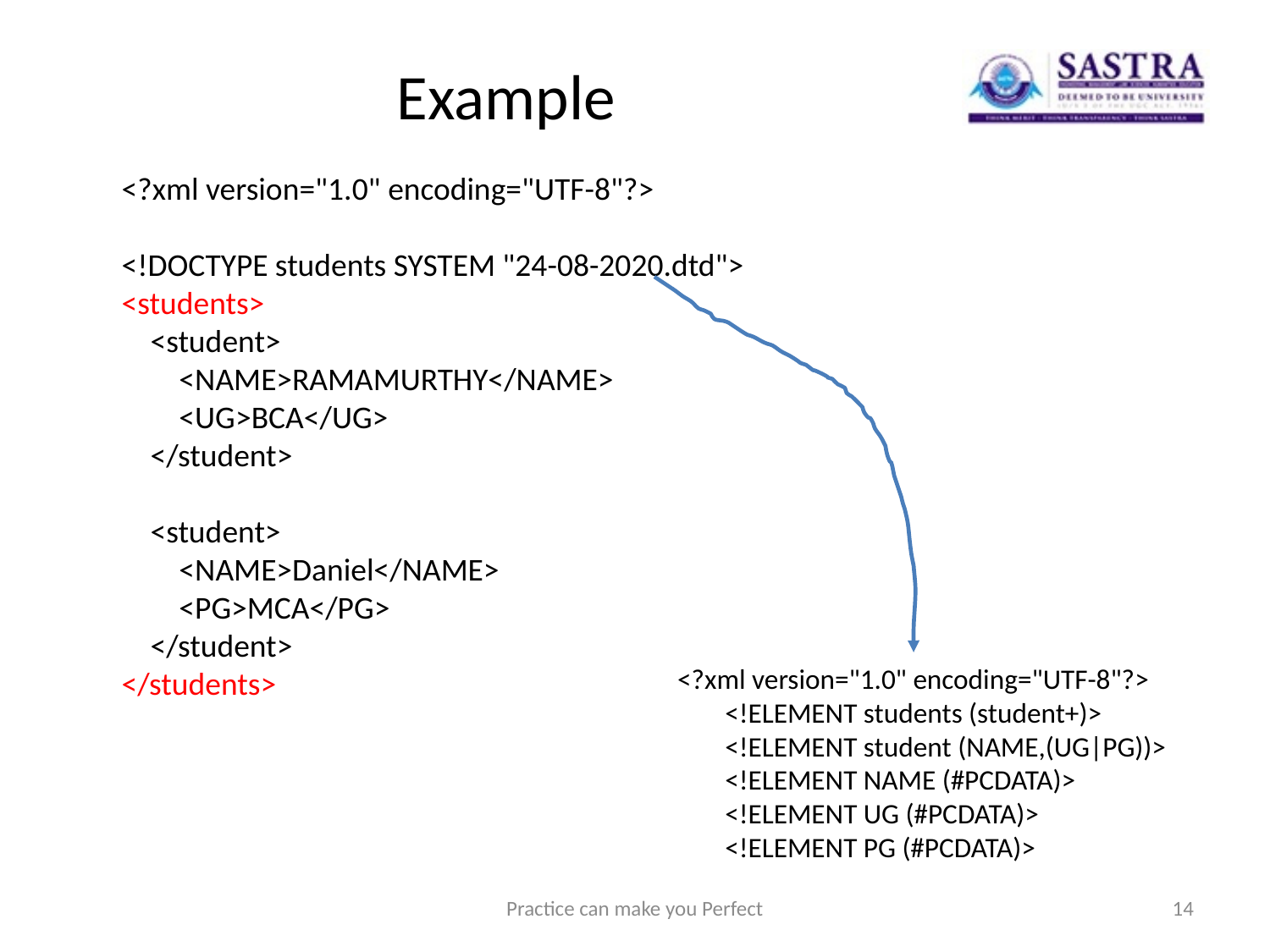

# Example
<?xml version="1.0" encoding="UTF-8"?>
<!DOCTYPE students SYSTEM "24-08-2020.dtd">
<students>
    <student>
        <NAME>RAMAMURTHY</NAME>
        <UG>BCA</UG>
    </student>
    <student>
        <NAME>Daniel</NAME>
        <PG>MCA</PG>
    </student>
</students>

<?xml version="1.0" encoding="UTF-8"?>
<!ELEMENT students (student+)>
<!ELEMENT student (NAME,(UG|PG))>
<!ELEMENT NAME (#PCDATA)>
<!ELEMENT UG (#PCDATA)>
<!ELEMENT PG (#PCDATA)>
Practice can make you Perfect
14